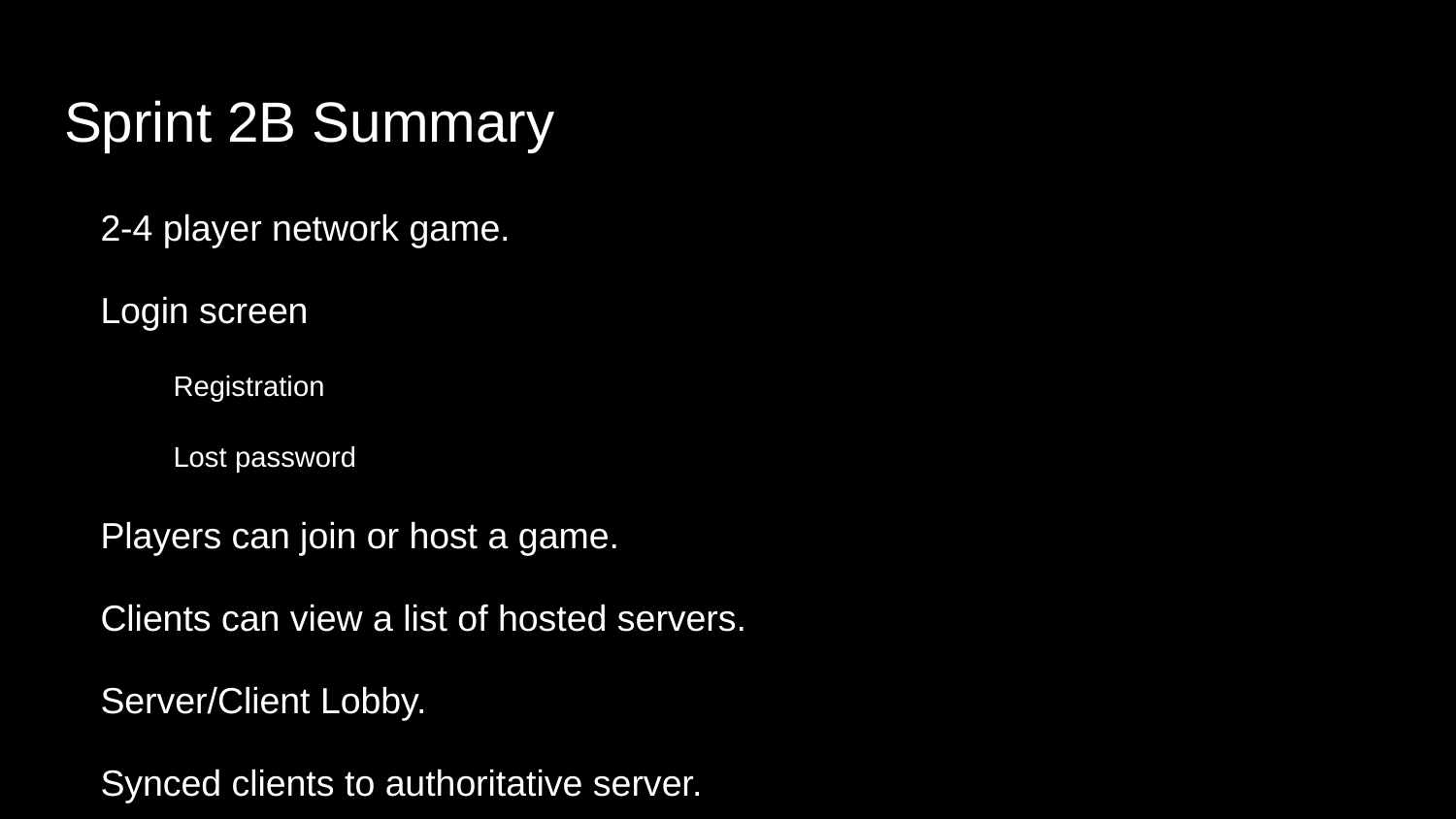

# Sprint 2B Summary
2-4 player network game.
Login screen
Registration
Lost password
Players can join or host a game.
Clients can view a list of hosted servers.
Server/Client Lobby.
Synced clients to authoritative server.